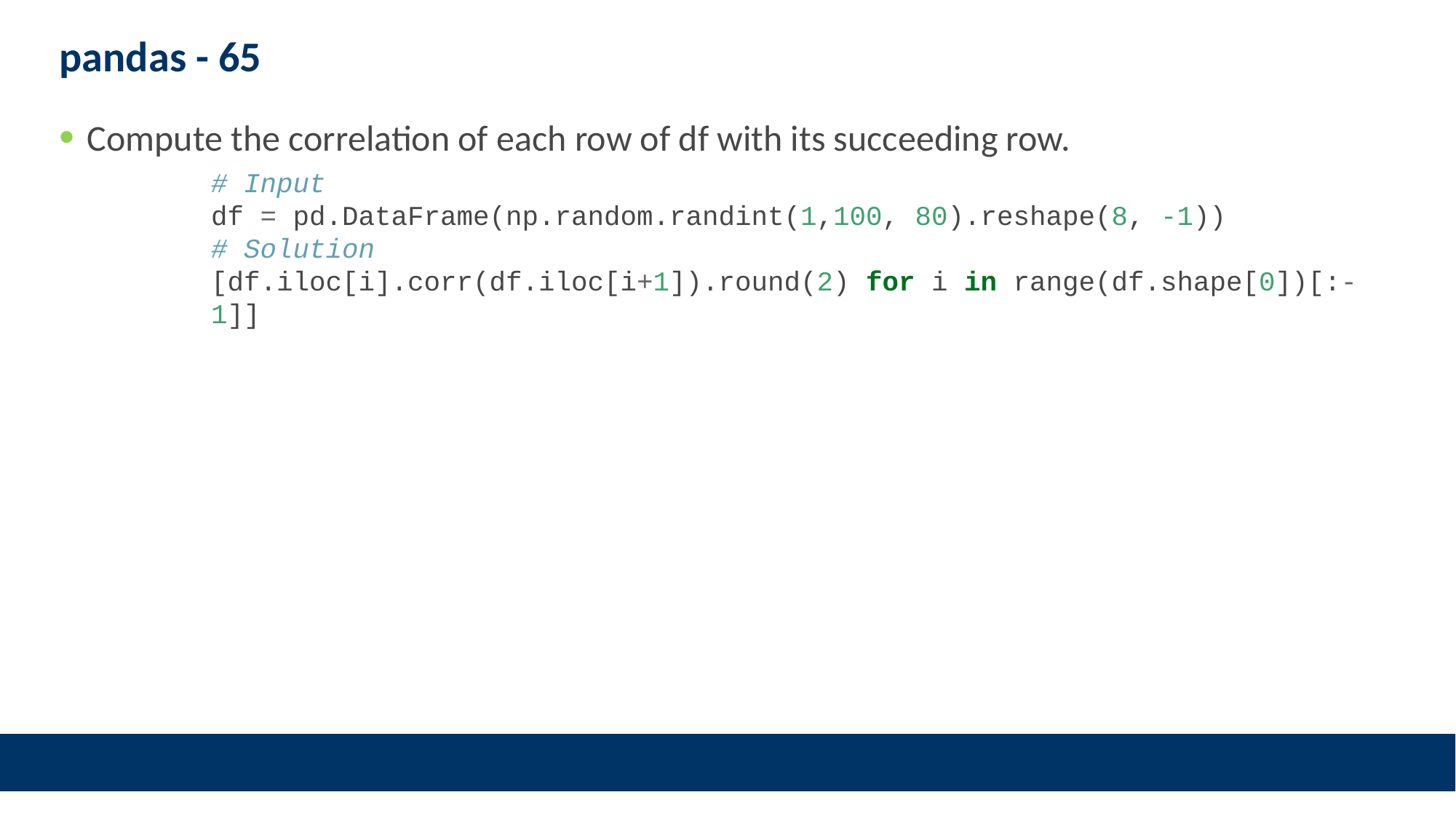

# pandas - 65
Compute the correlation of each row of df with its succeeding row.
# Input df = pd.DataFrame(np.random.randint(1,100, 80).reshape(8, -1)) # Solution [df.iloc[i].corr(df.iloc[i+1]).round(2) for i in range(df.shape[0])[:-1]]